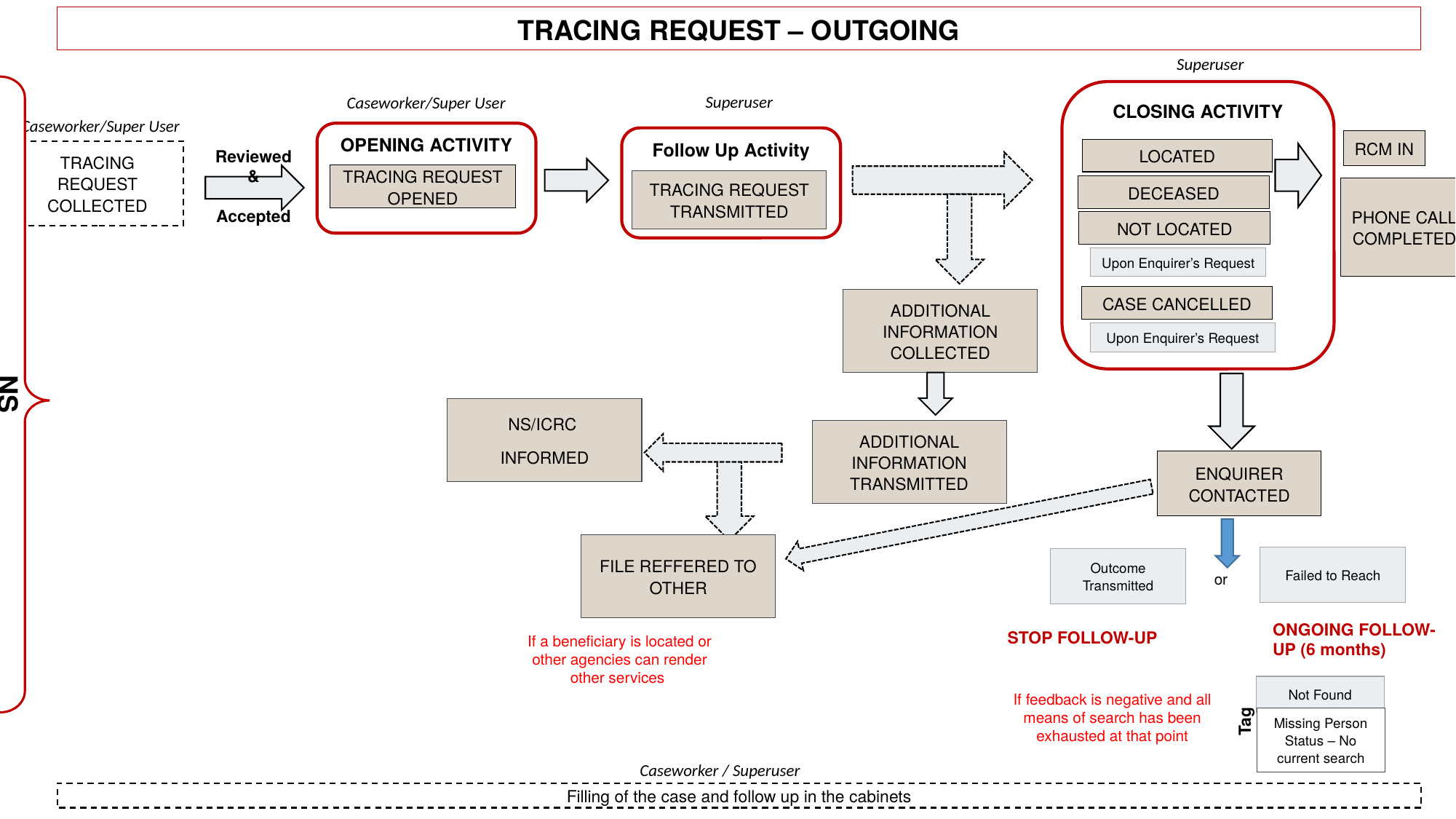

# TRACING REQUEST – OUTGOING
Superuser
NS
CLOSING ACTIVITY
Superuser
Caseworker/Super User
Caseworker/Super User
OPENING ACTIVITY
Follow Up Activity
RCM IN
LOCATED
Reviewed &

Accepted
TRACING REQUEST COLLECTED

TRACING REQUEST OPENED

TRACING REQUEST TRANSMITTED
DECEASED
PHONE CALL COMPLETED
NOT LOCATED

Upon Enquirer’s Request
CASE CANCELLED
ADDITIONAL INFORMATION COLLECTED
Upon Enquirer’s Request

NS/ICRC
INFORMED
ADDITIONAL INFORMATION TRANSMITTED

ENQUIRER CONTACTED

FILE REFFERED TO OTHER
Failed to Reach
Outcome Transmitted
or
ONGOING FOLLOW-UP (6 months)
STOP FOLLOW-UP
If a beneficiary is located or other agencies can render other services
Not Found
If feedback is negative and all means of search has been exhausted at that point
Tag
Missing Person Status – No current search
Caseworker / Superuser
Filling of the case and follow up in the cabinets